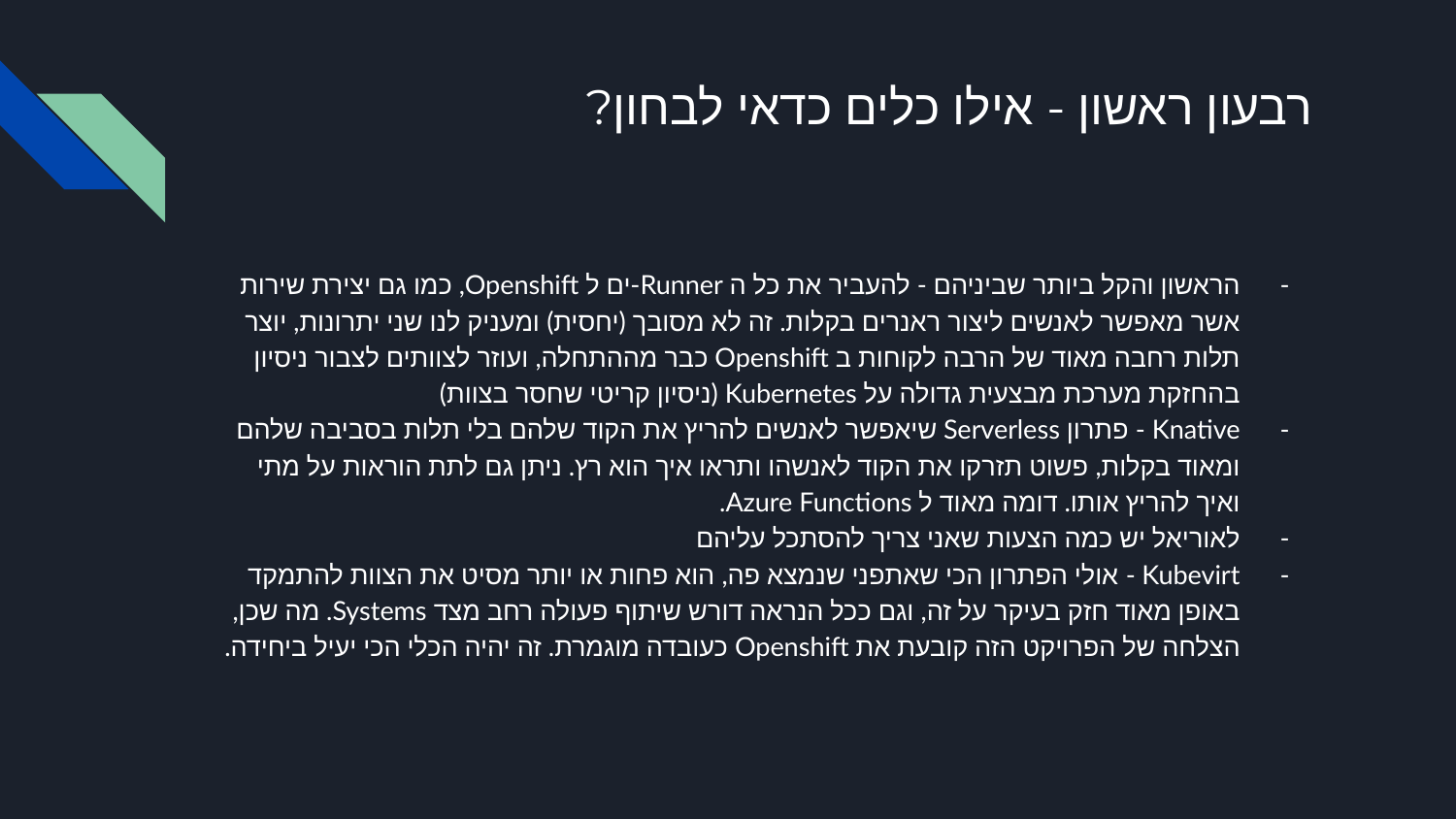

# רבעון ראשון - אילו כלים כדאי לבחון?
הראשון והקל ביותר שביניהם - להעביר את כל ה Runner-ים ל Openshift, כמו גם יצירת שירות אשר מאפשר לאנשים ליצור ראנרים בקלות. זה לא מסובך (יחסית) ומעניק לנו שני יתרונות, יוצר תלות רחבה מאוד של הרבה לקוחות ב Openshift כבר מההתחלה, ועוזר לצוותים לצבור ניסיון בהחזקת מערכת מבצעית גדולה על Kubernetes (ניסיון קריטי שחסר בצוות)
Knative - פתרון Serverless שיאפשר לאנשים להריץ את הקוד שלהם בלי תלות בסביבה שלהם ומאוד בקלות, פשוט תזרקו את הקוד לאנשהו ותראו איך הוא רץ. ניתן גם לתת הוראות על מתי ואיך להריץ אותו. דומה מאוד ל Azure Functions.
לאוריאל יש כמה הצעות שאני צריך להסתכל עליהם
Kubevirt - אולי הפתרון הכי שאתפני שנמצא פה, הוא פחות או יותר מסיט את הצוות להתמקד באופן מאוד חזק בעיקר על זה, וגם ככל הנראה דורש שיתוף פעולה רחב מצד Systems. מה שכן, הצלחה של הפרויקט הזה קובעת את Openshift כעובדה מוגמרת. זה יהיה הכלי הכי יעיל ביחידה.